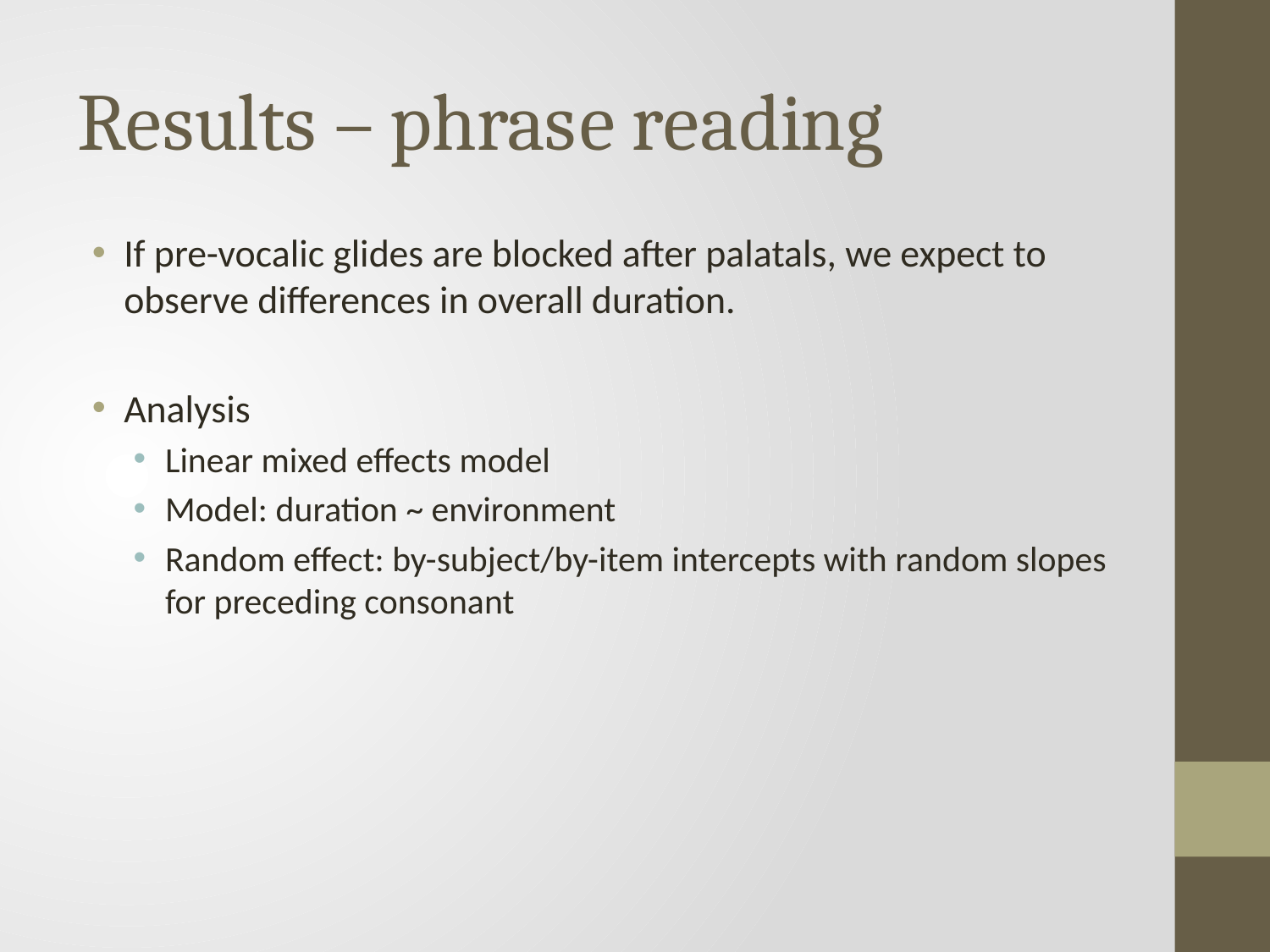

# Results – phrase reading
If pre-vocalic glides are blocked after palatals, we expect to observe differences in overall duration.

Analysis
Linear mixed effects model
Model: duration ~ environment
Random effect: by-subject/by-item intercepts with random slopes for preceding consonant